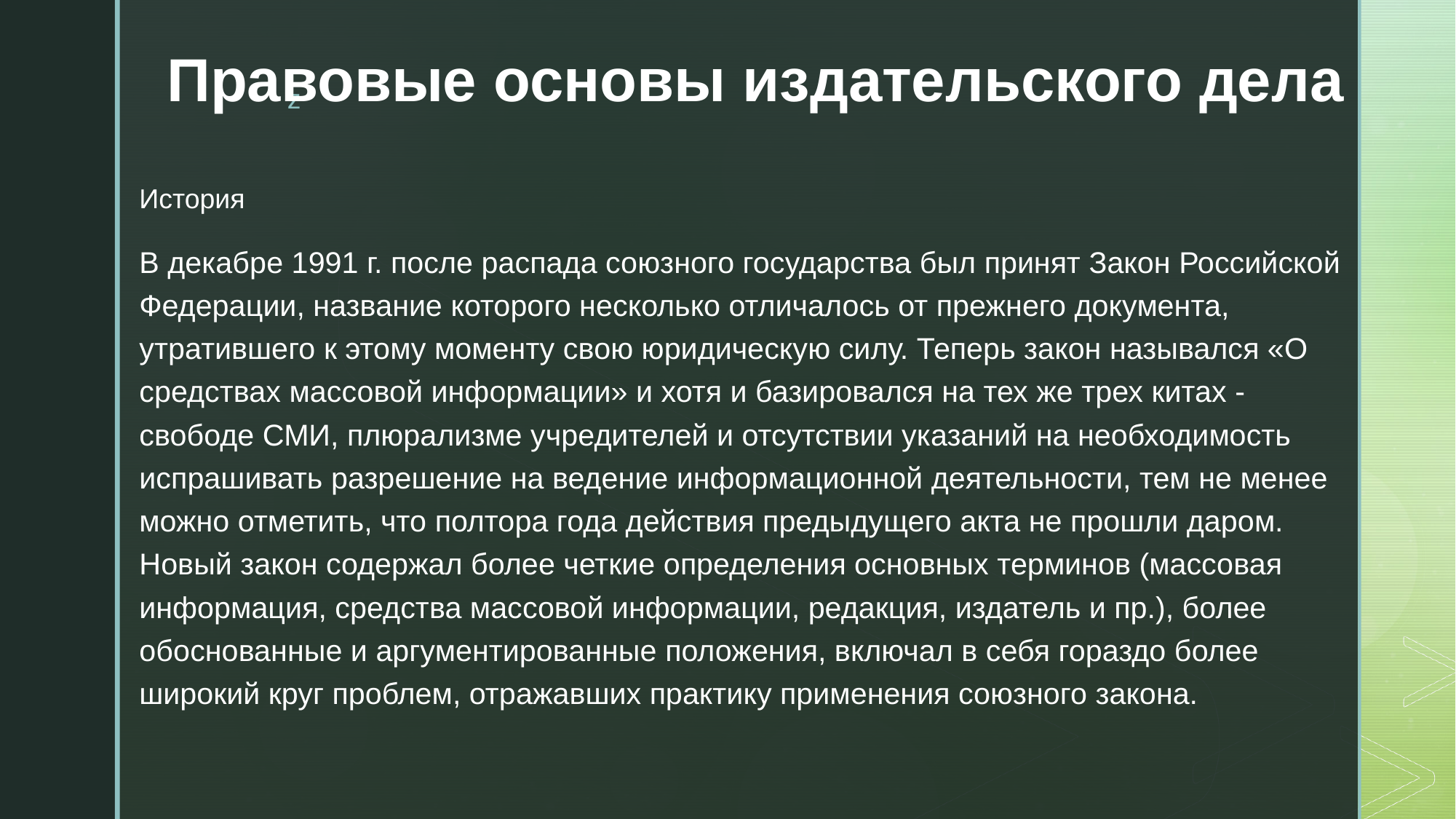

# Правовые основы издательского дела
История
В декабре 1991 г. после распада союзного государства был принят Закон Российской Федерации, название которого несколько отличалось от прежнего документа, утратившего к этому моменту свою юридическую силу. Теперь закон назывался «О средствах массовой информации» и хотя и базировался на тех же трех китах - свободе СМИ, плюрализме учредителей и отсутствии указаний на необходимость испрашивать разрешение на ведение информационной деятельности, тем не менее можно отметить, что полтора года действия предыдущего акта не прошли даром. Новый закон содержал более четкие определения основных терминов (массовая информация, средства массовой информации, редакция, издатель и пр.), более обоснованные и аргументированные положения, включал в себя гораздо более широкий круг проблем, отражавших практику применения союзного закона.